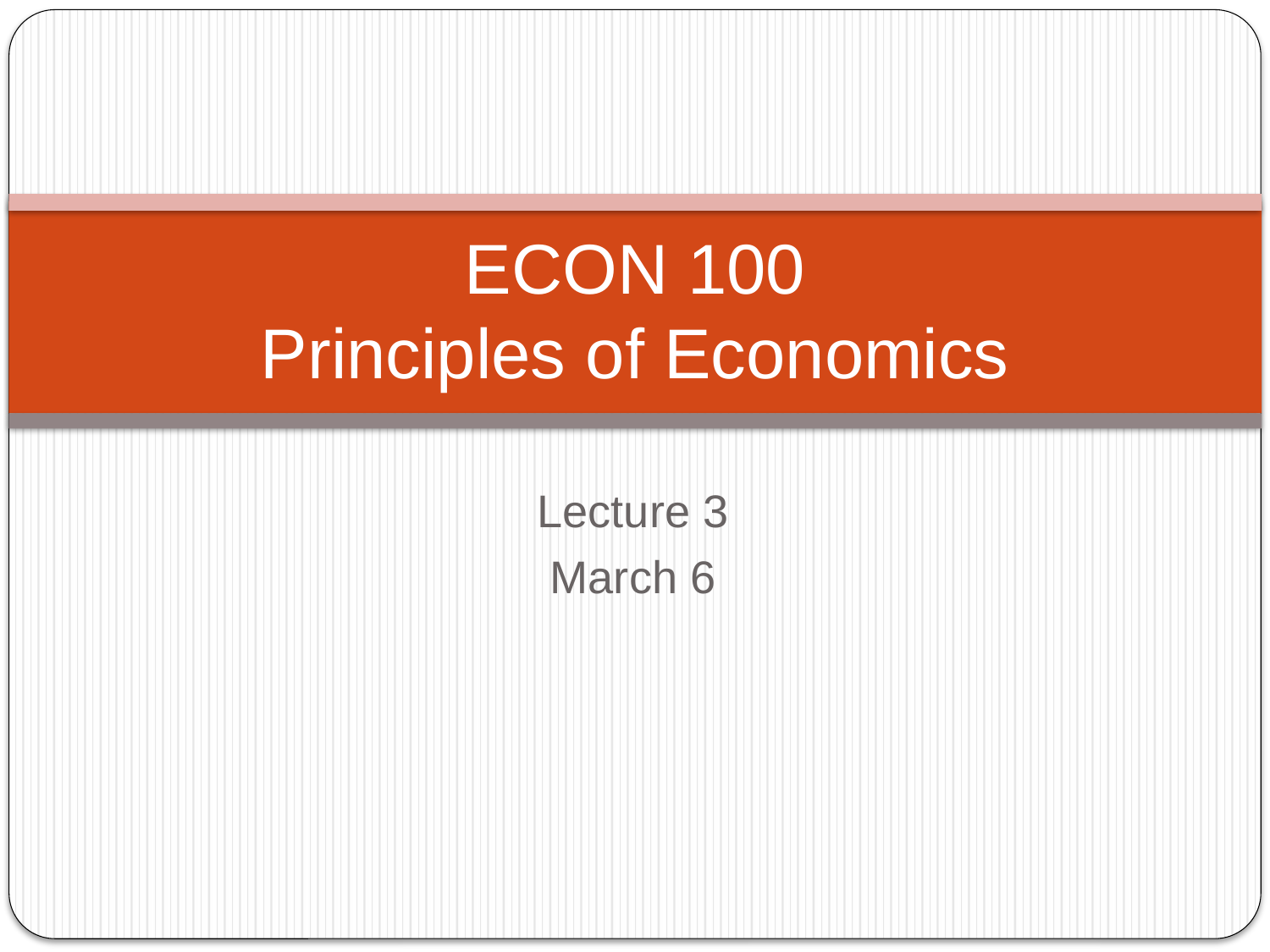

# ECON 100 Principles of Economics
Lecture 3
March 6